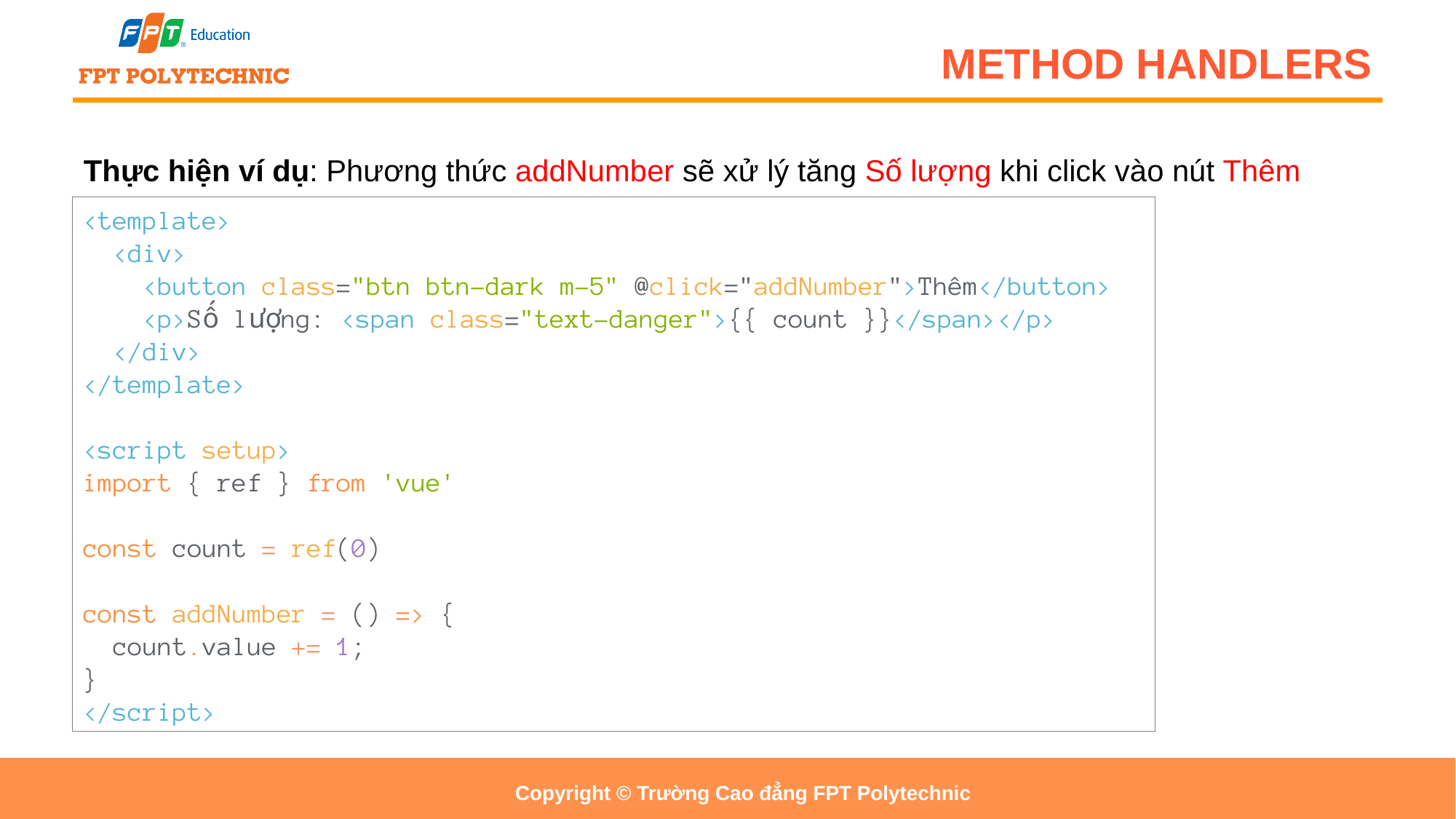

# METHOD HANDLERS
Thực hiện ví dụ: Phương thức addNumber sẽ xử lý tăng Số lượng khi click vào nút Thêm
<template>
  <div>
    <button class="btn btn-dark m-5" @click="addNumber">Thêm</button>
    <p>Số lượng: <span class="text-danger">{{ count }}</span></p>
  </div>
</template>
<script setup>
import { ref } from 'vue'
const count = ref(0)
const addNumber = () => {
  count.value += 1;
}
</script>

Copyright © Trường Cao đẳng FPT Polytechnic